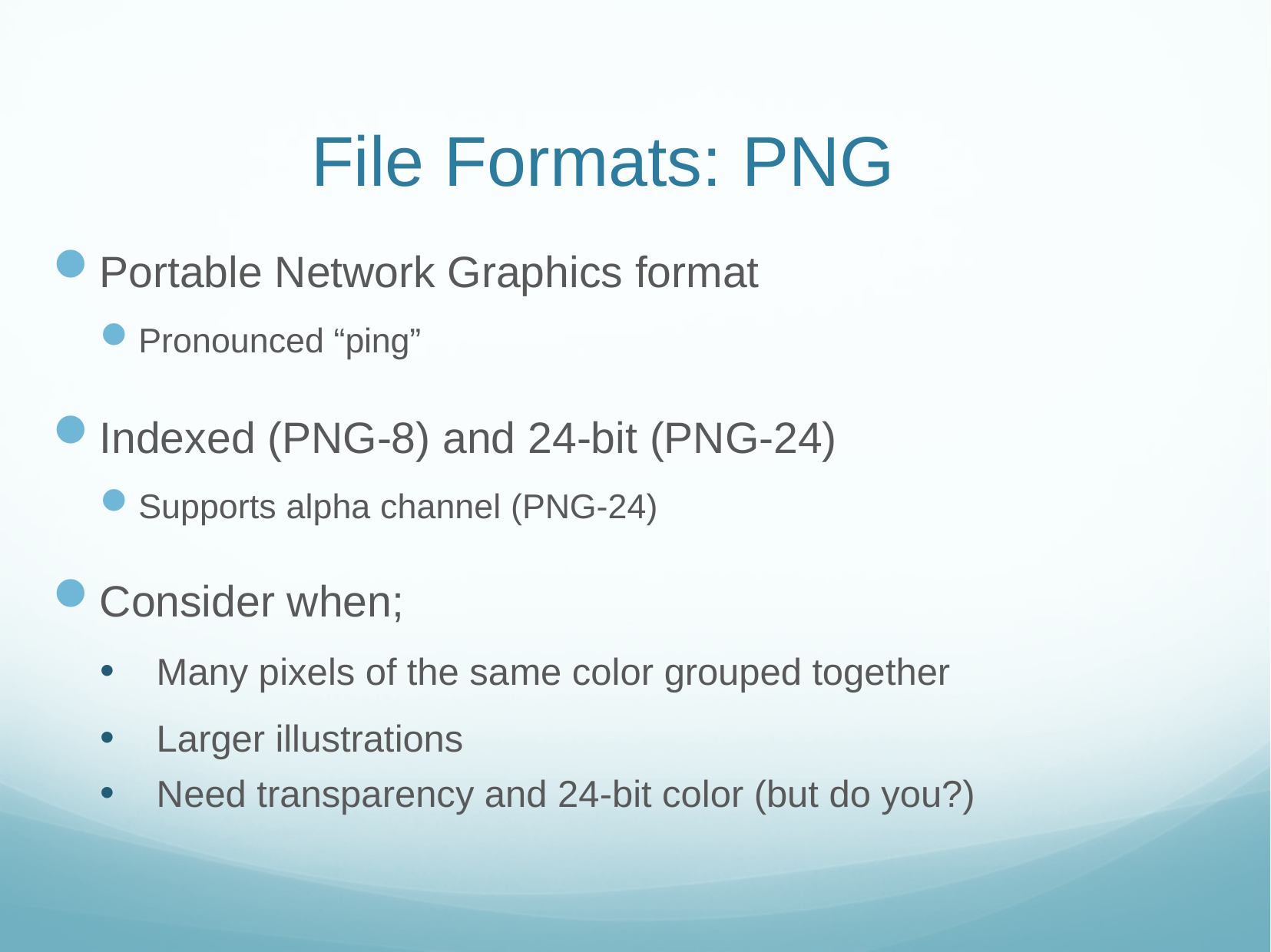

# File Formats: PNG
Portable Network Graphics format
Pronounced “ping”
Indexed (PNG-8) and 24-bit (PNG-24)
Supports alpha channel (PNG-24)

Consider when;
Many pixels of the same color grouped together
Larger illustrations
Need transparency and 24-bit color (but do you?)